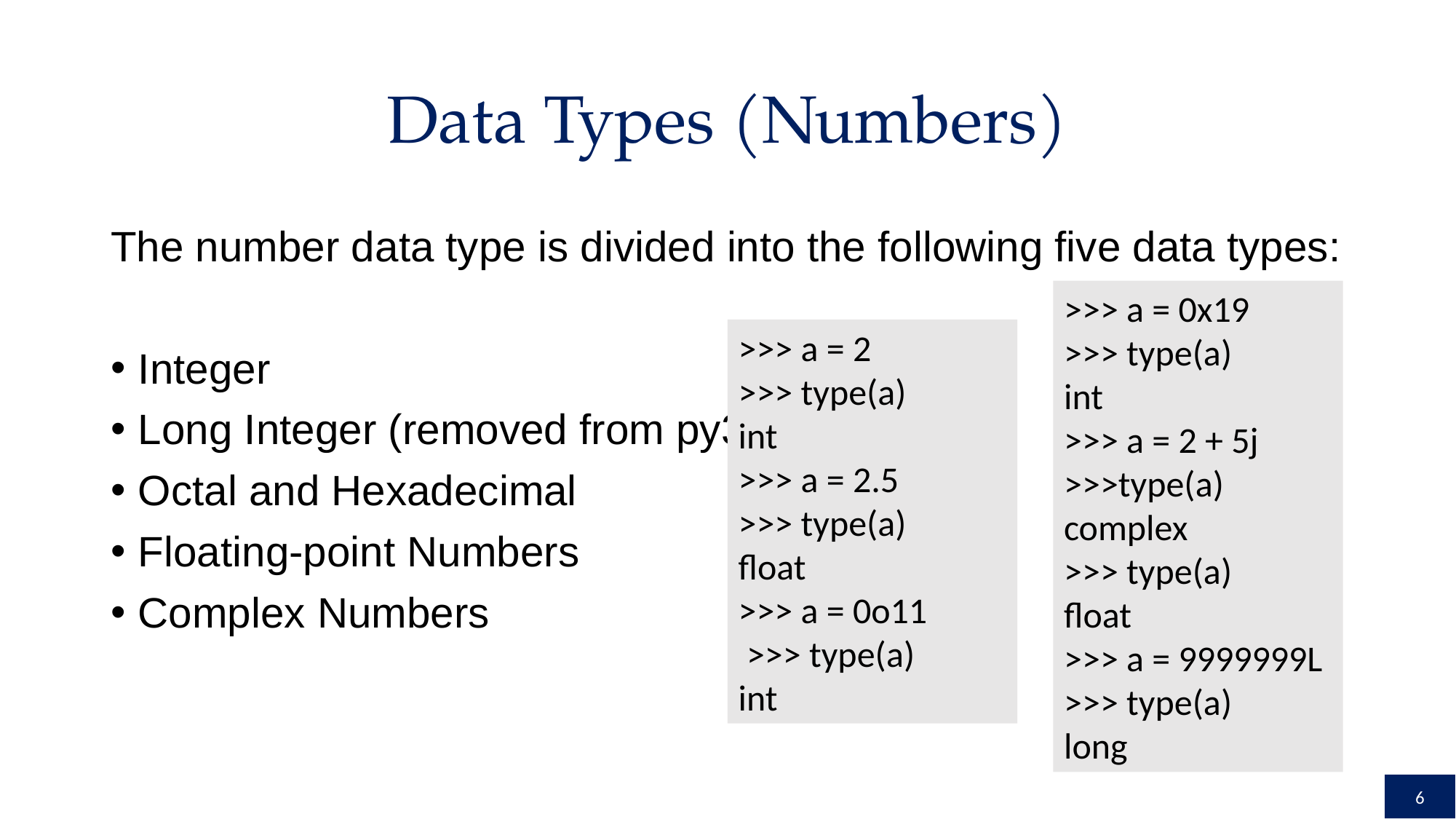

# Data Types (Numbers)
The number data type is divided into the following five data types:

Integer
Long Integer (removed from py3)
Octal and Hexadecimal
Floating-point Numbers
Complex Numbers
>>> a = 0x19
>>> type(a)
int
>>> a = 2 + 5j
>>>type(a)
complex
>>> type(a)
float
>>> a = 9999999L
>>> type(a)
long
>>> a = 2
>>> type(a)
int
>>> a = 2.5
>>> type(a)
float
>>> a = 0o11
 >>> type(a)
int
6